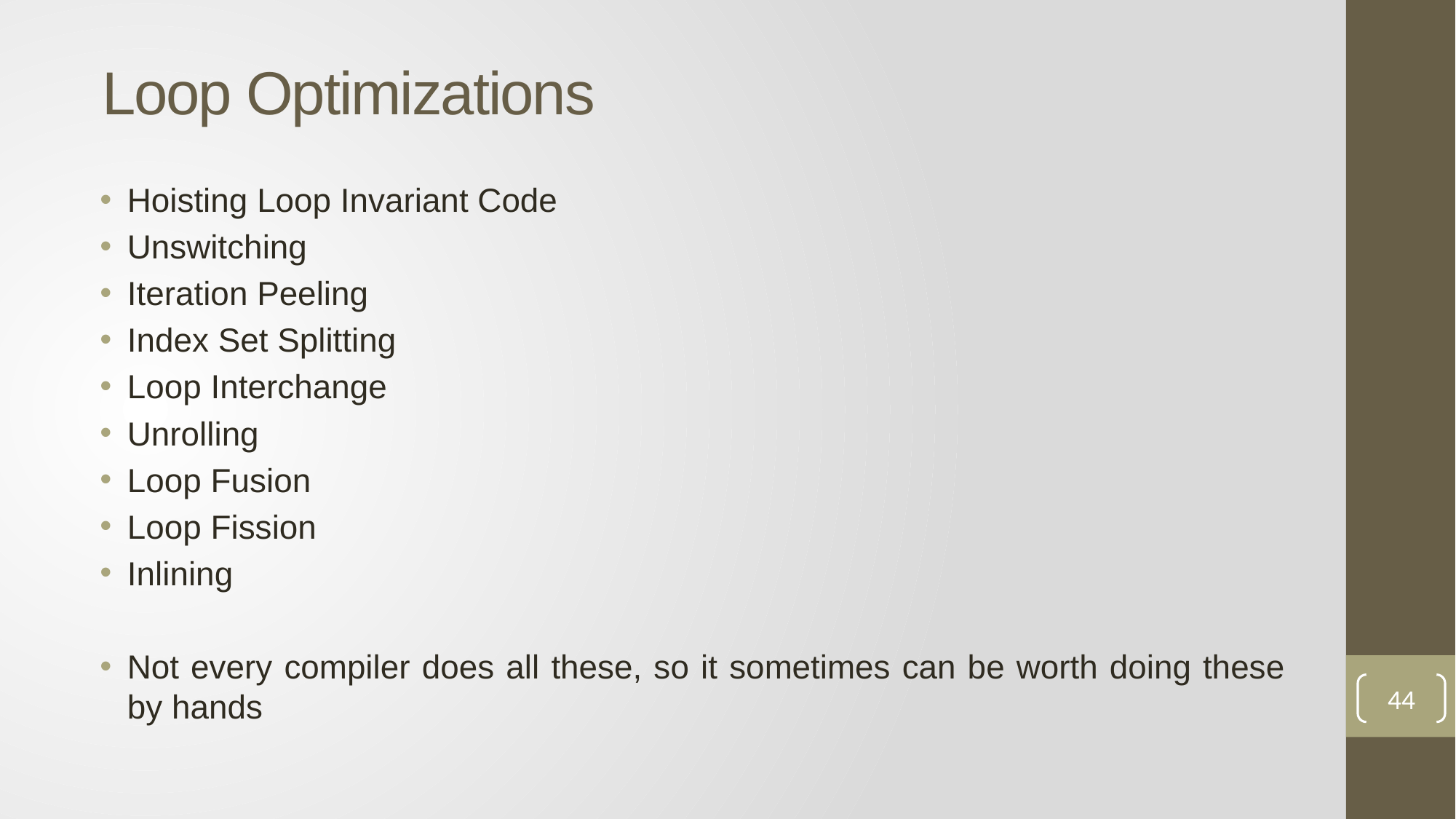

# Loop Optimizations
Hoisting Loop Invariant Code
Unswitching
Iteration Peeling
Index Set Splitting
Loop Interchange
Unrolling
Loop Fusion
Loop Fission
Inlining

Not every compiler does all these, so it sometimes can be worth doing these by hands
44